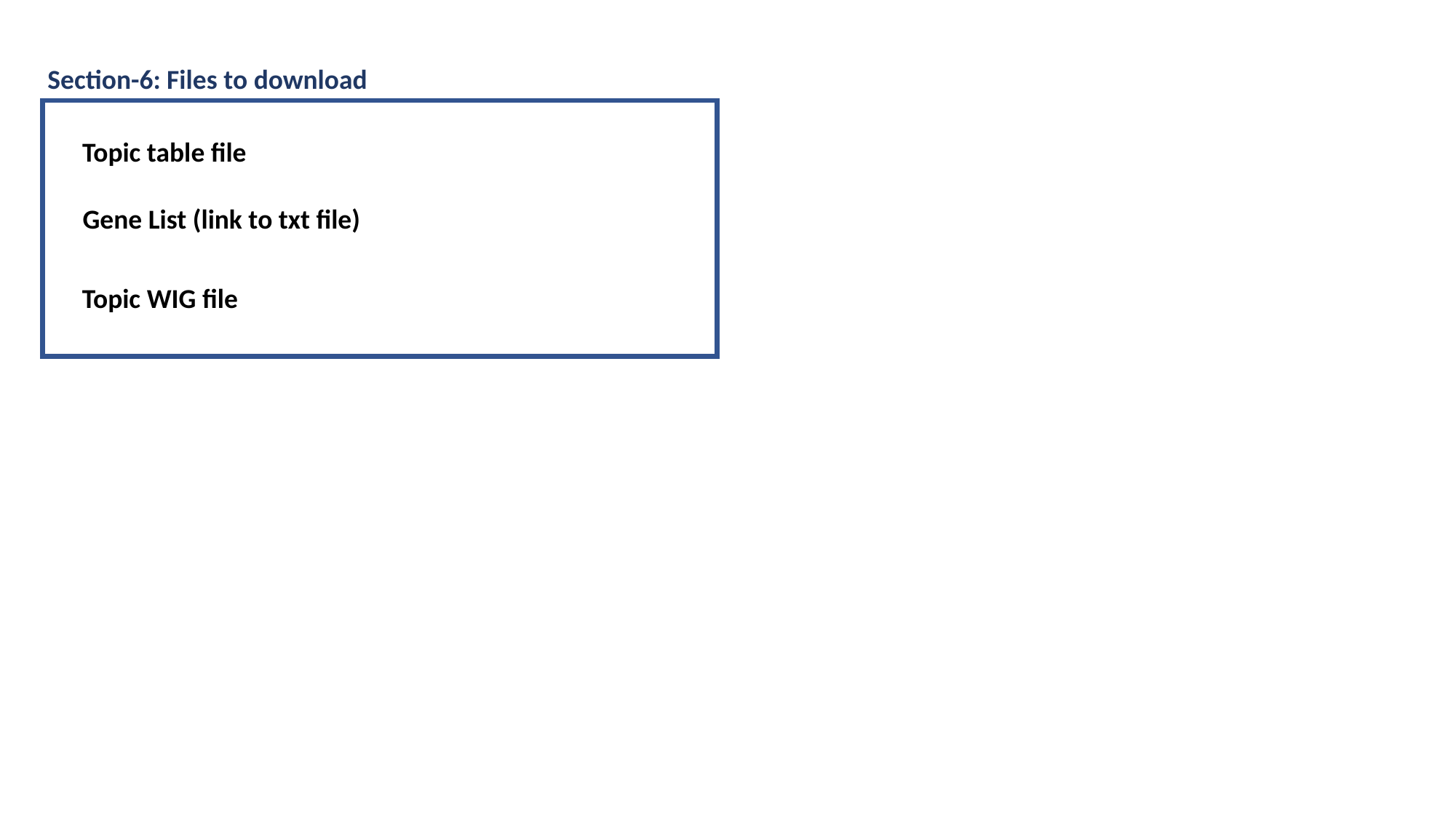

Section-6: Files to download

Topic table file
Gene List (link to txt file)
Topic WIG file